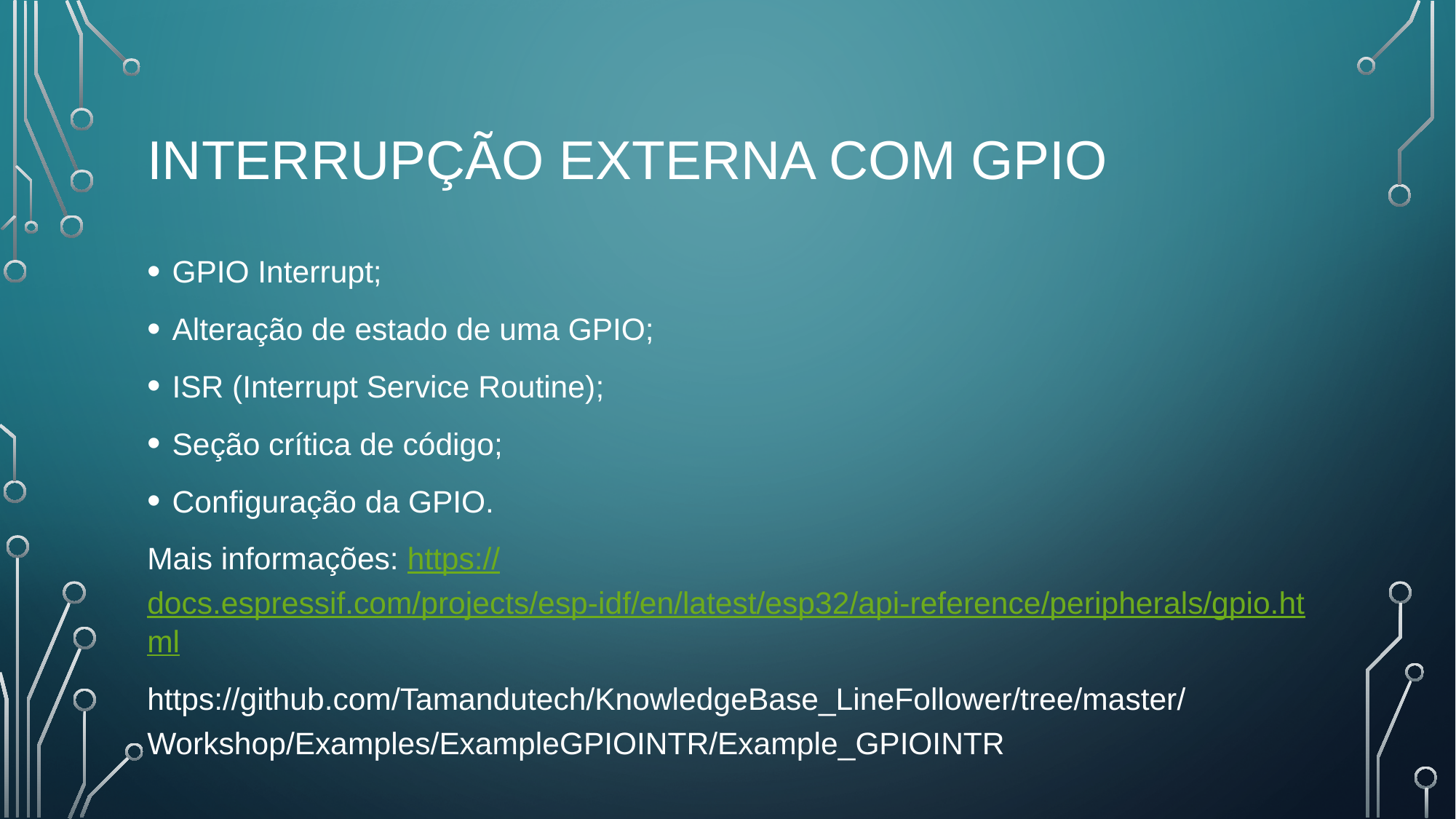

# Interrupção externa com GPIO
GPIO Interrupt;
Alteração de estado de uma GPIO;
ISR (Interrupt Service Routine);
Seção crítica de código;
Configuração da GPIO.
Mais informações: https://docs.espressif.com/projects/esp-idf/en/latest/esp32/api-reference/peripherals/gpio.html
https://github.com/Tamandutech/KnowledgeBase_LineFollower/tree/master/Workshop/Examples/ExampleGPIOINTR/Example_GPIOINTR